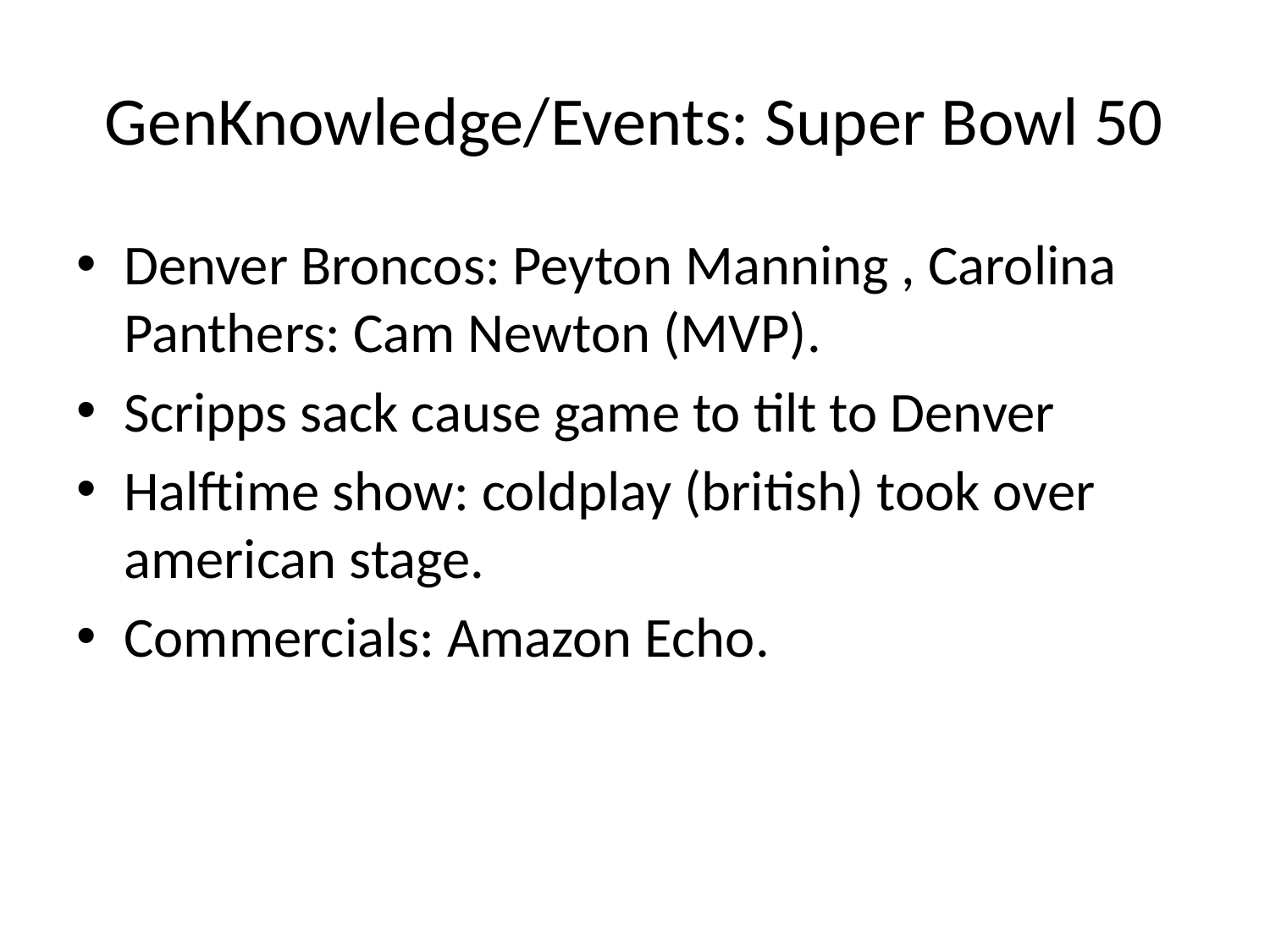

# GenKnowledge/Events: Super Bowl 50
Denver Broncos: Peyton Manning , Carolina Panthers: Cam Newton (MVP).
Scripps sack cause game to tilt to Denver
Halftime show: coldplay (british) took over american stage.
Commercials: Amazon Echo.